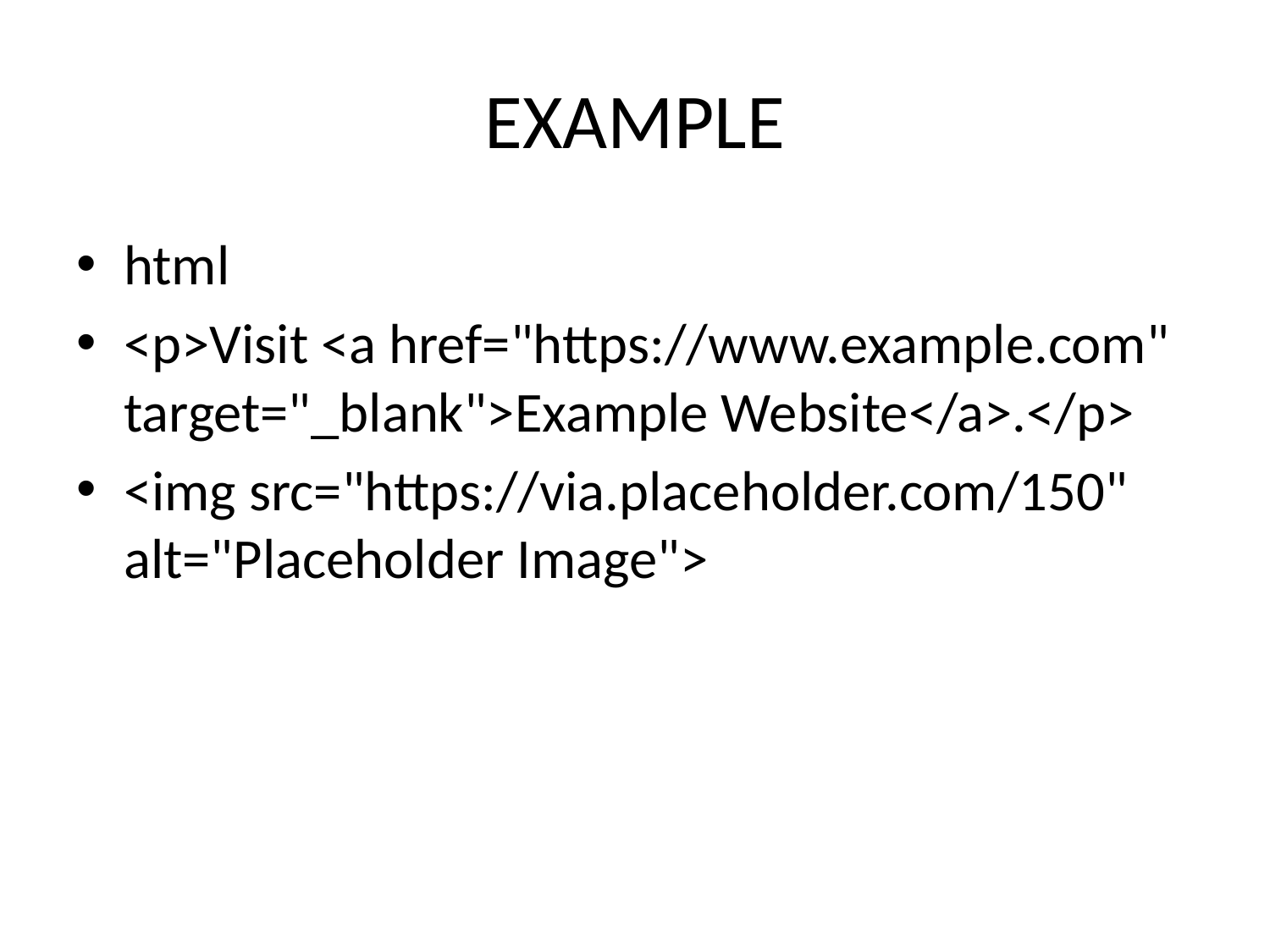

# EXAMPLE
html
<p>Visit <a href="https://www.example.com" target="_blank">Example Website</a>.</p>
<img src="https://via.placeholder.com/150" alt="Placeholder Image">